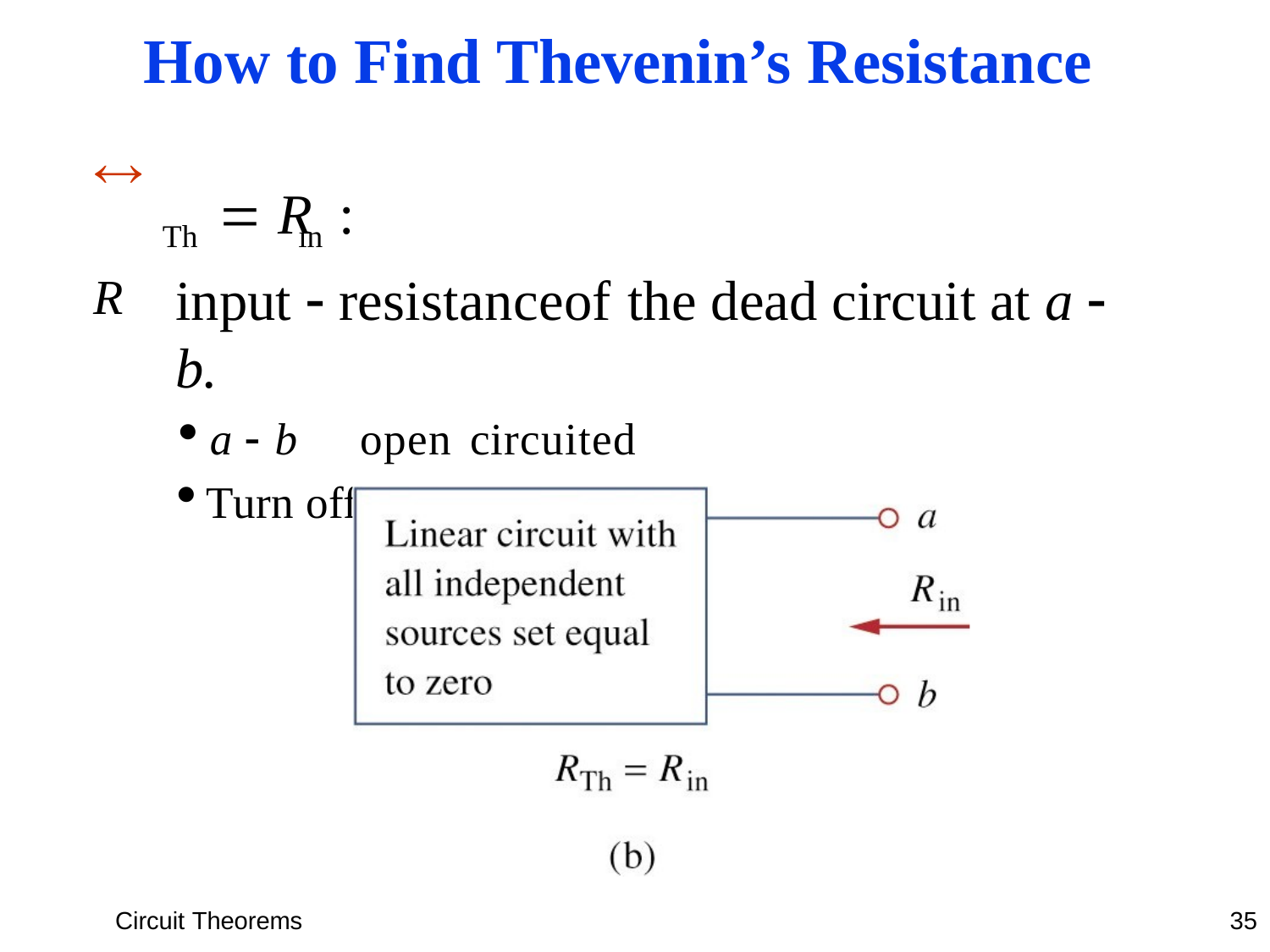

# How to Find Thevenin’s Resistance
↔R
= R	:
Th	in
input − resistanceof the dead circuit at a − b.
a − b	open circuited
Turn off allindependent sources

Circuit Theorems
35